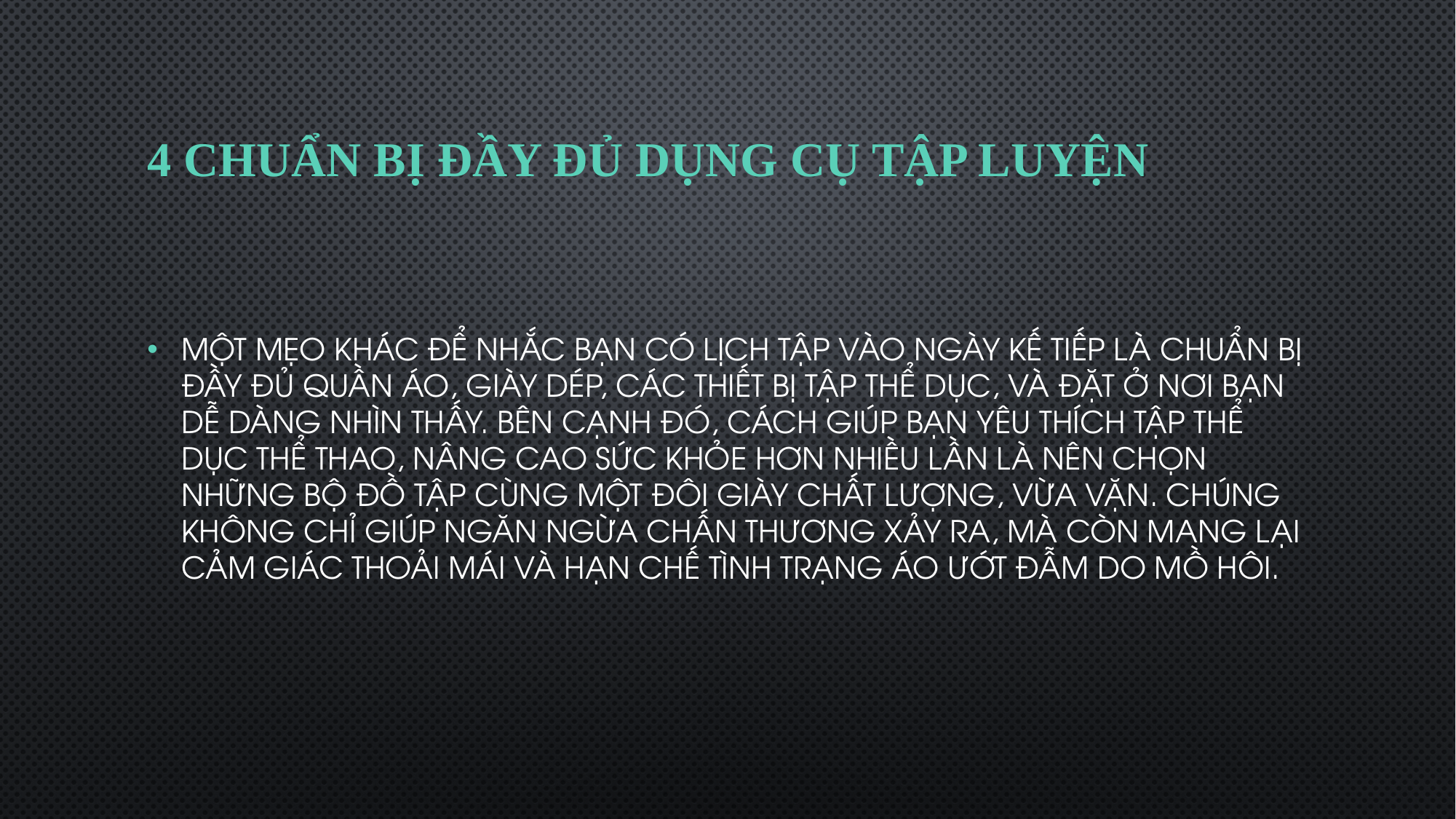

# 4 Chuẩn bị đầy đủ dụng cụ tập luyện
Một mẹo khác để nhắc bạn có lịch tập vào ngày kế tiếp là chuẩn bị đầy đủ quần áo, giày dép, các thiết bị tập thể dục, và đặt ở nơi bạn dễ dàng nhìn thấy. Bên cạnh đó, cách giúp bạn yêu thích tập thể dục thể thao, nâng cao sức khỏe hơn nhiều lần là nên chọn những bộ đồ tập cùng một đôi giày chất lượng, vừa vặn. Chúng không chỉ giúp ngăn ngừa chấn thương xảy ra, mà còn mang lại cảm giác thoải mái và hạn chế tình trạng áo ướt đẫm do mồ hôi.